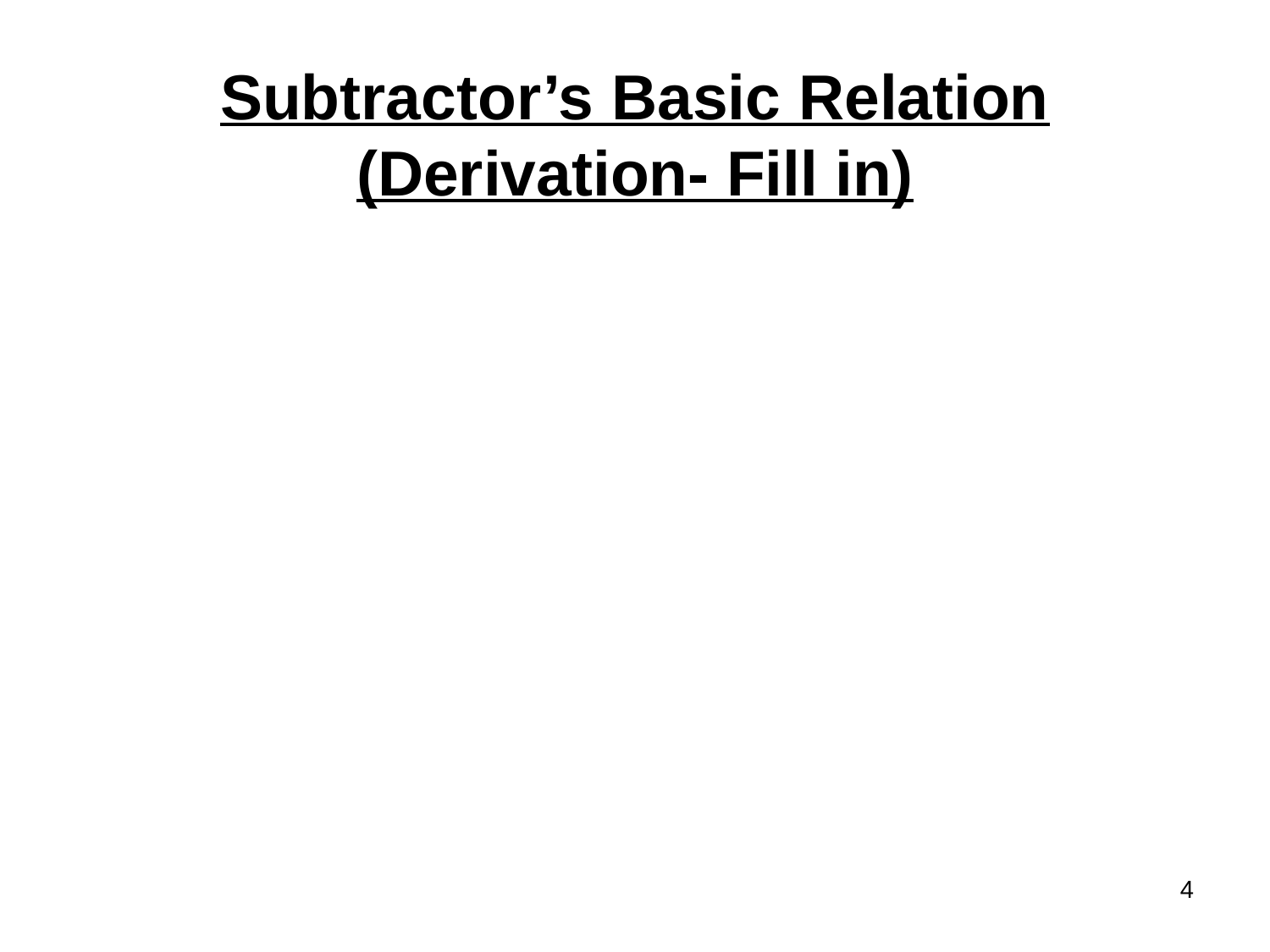

# Subtractor’s Basic Relation (Derivation- Fill in)
4